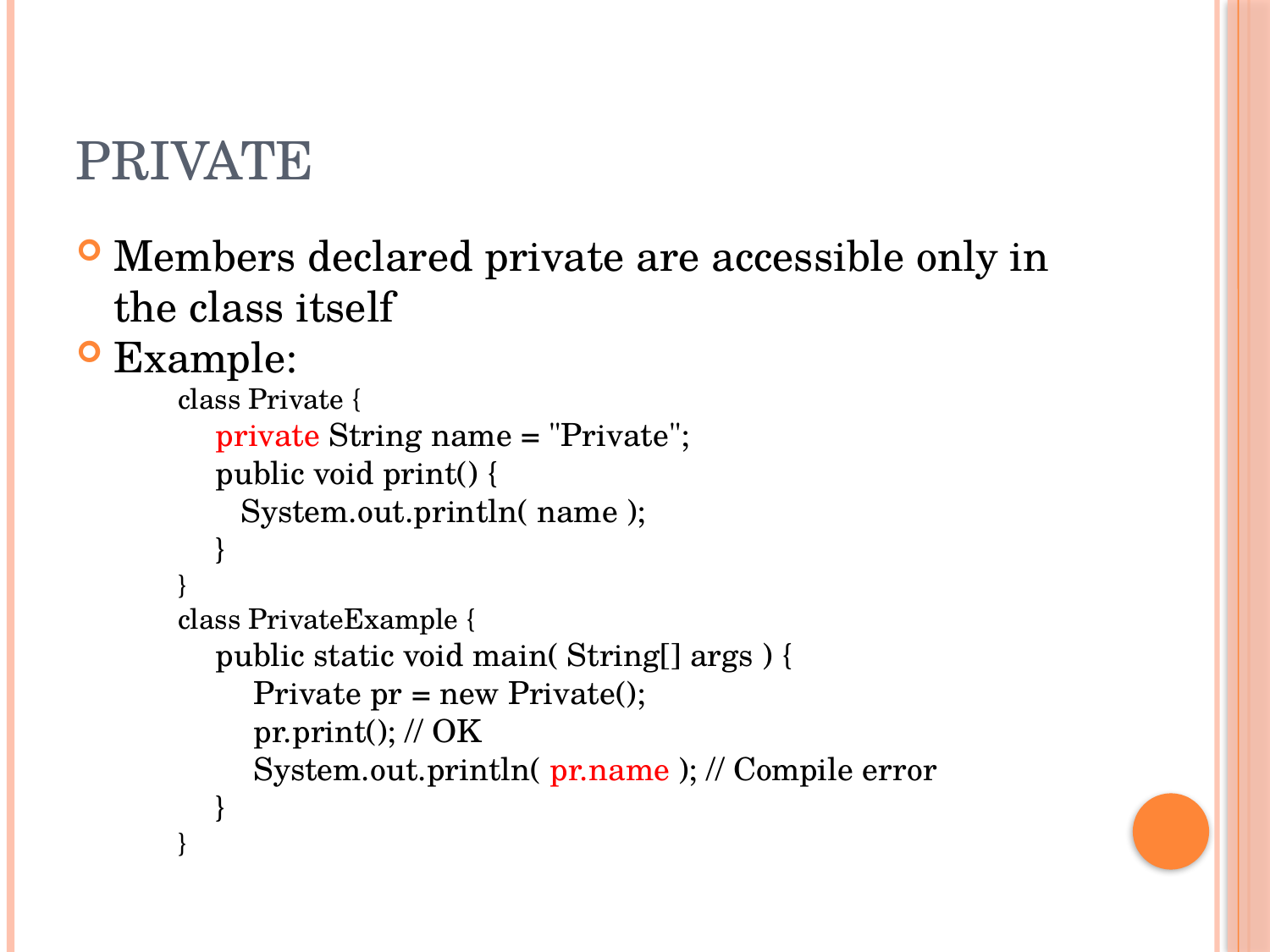

# Private
Members declared private are accessible only in the class itself
Example:
class Private {
private String name = "Private";
public void print() {
	System.out.println( name );
}
}
class PrivateExample {
public static void main( String[] args ) {
Private pr = new Private();
pr.print(); // OK
System.out.println( pr.name ); // Compile error
}
}